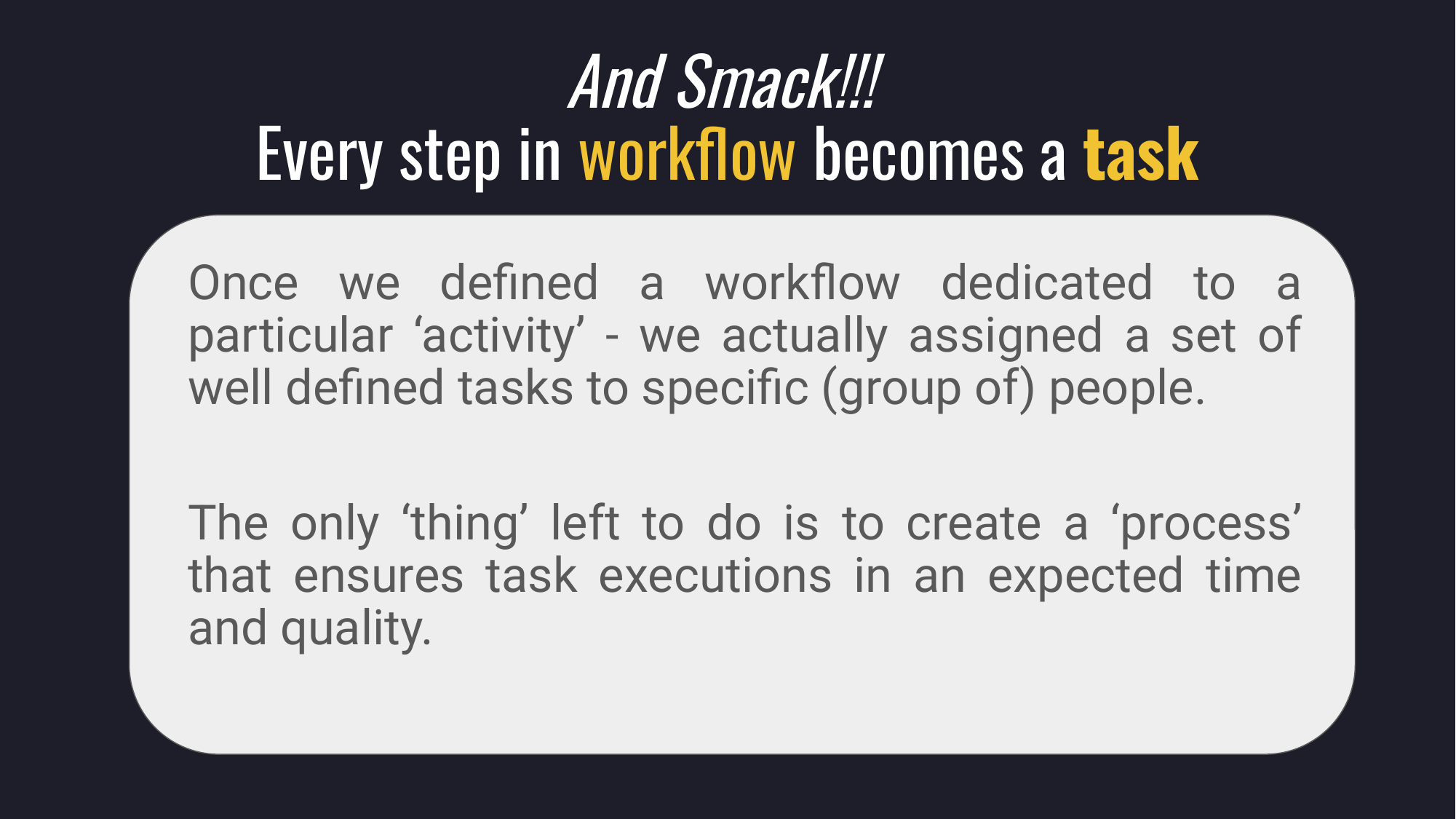

# And Smack!!! Every step in workflow becomes a task

Once we defined a workflow dedicated to a particular ‘activity’ - we actually assigned a set of well defined tasks to specific (group of) people.

The only ‘thing’ left to do is to create a ‘process’ that ensures task executions in an expected time and quality.